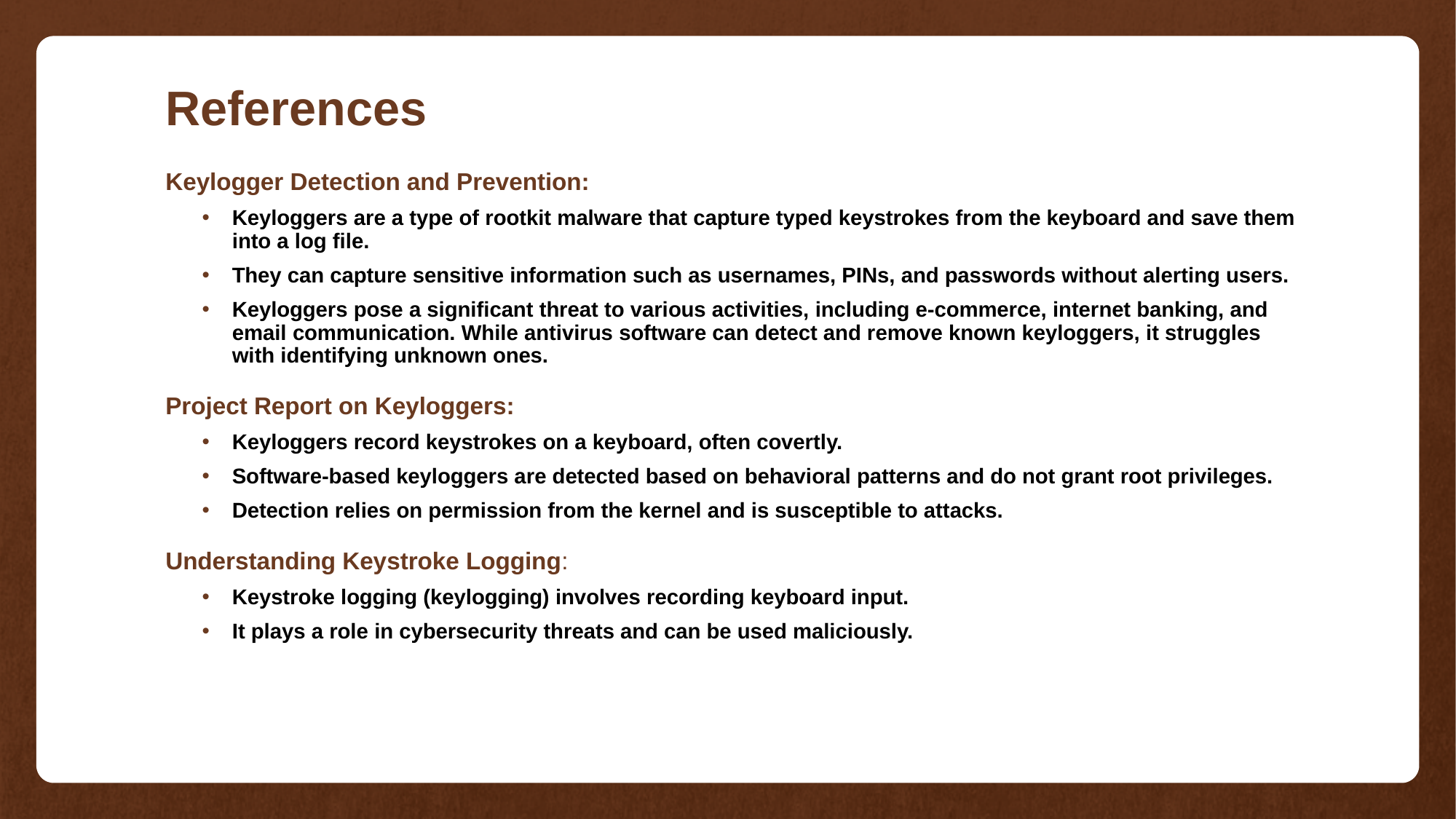

# References
Keylogger Detection and Prevention:
Keyloggers are a type of rootkit malware that capture typed keystrokes from the keyboard and save them into a log file.
They can capture sensitive information such as usernames, PINs, and passwords without alerting users.
Keyloggers pose a significant threat to various activities, including e-commerce, internet banking, and email communication. While antivirus software can detect and remove known keyloggers, it struggles with identifying unknown ones.
Project Report on Keyloggers:
Keyloggers record keystrokes on a keyboard, often covertly.
Software-based keyloggers are detected based on behavioral patterns and do not grant root privileges.
Detection relies on permission from the kernel and is susceptible to attacks.
Understanding Keystroke Logging:
Keystroke logging (keylogging) involves recording keyboard input.
It plays a role in cybersecurity threats and can be used maliciously.